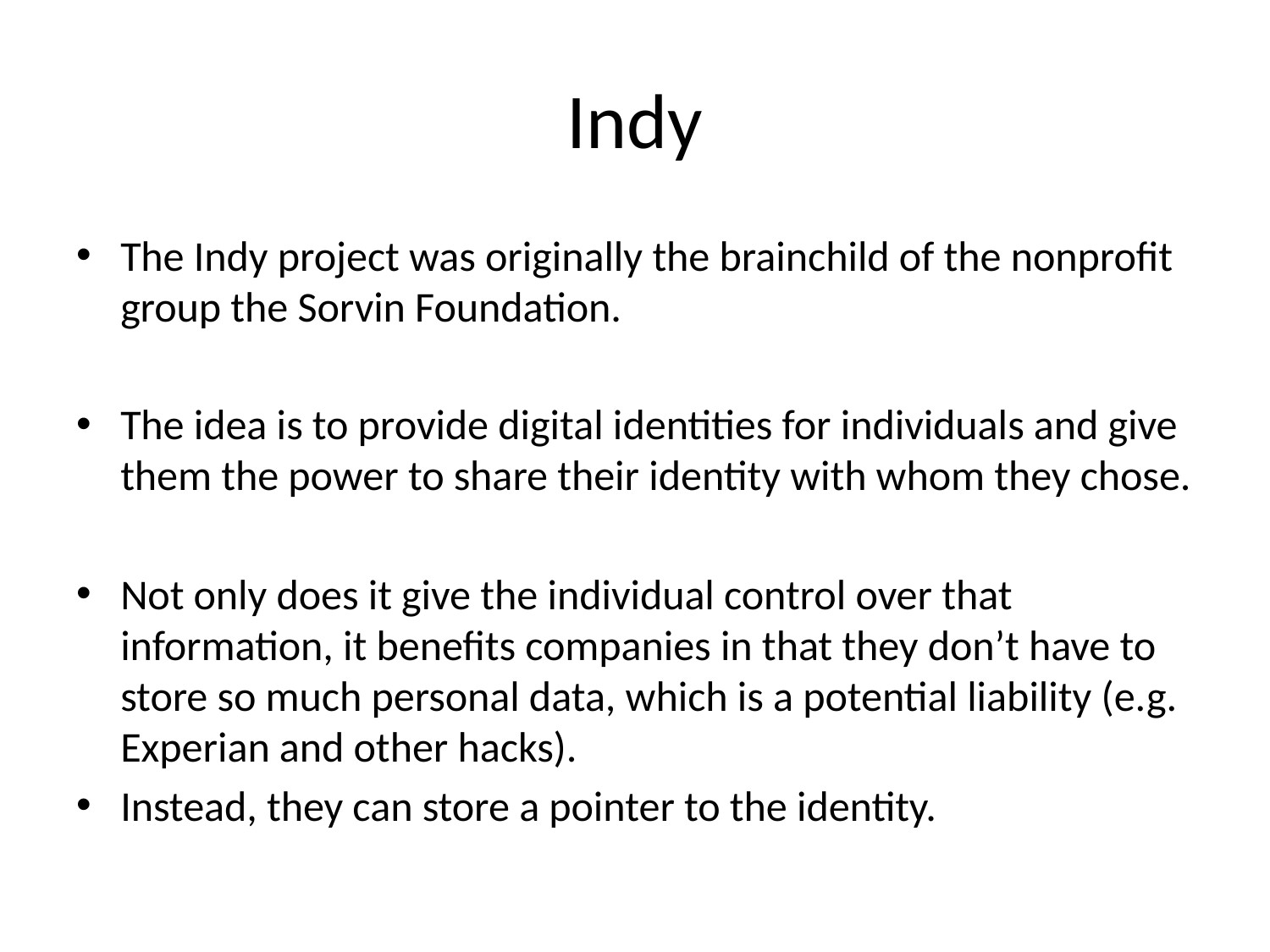

# Indy
The Indy project was originally the brainchild of the nonprofit group the Sorvin Foundation.

The idea is to provide digital identities for individuals and give them the power to share their identity with whom they chose.

Not only does it give the individual control over that information, it benefits companies in that they don’t have to store so much personal data, which is a potential liability (e.g. Experian and other hacks).
Instead, they can store a pointer to the identity.